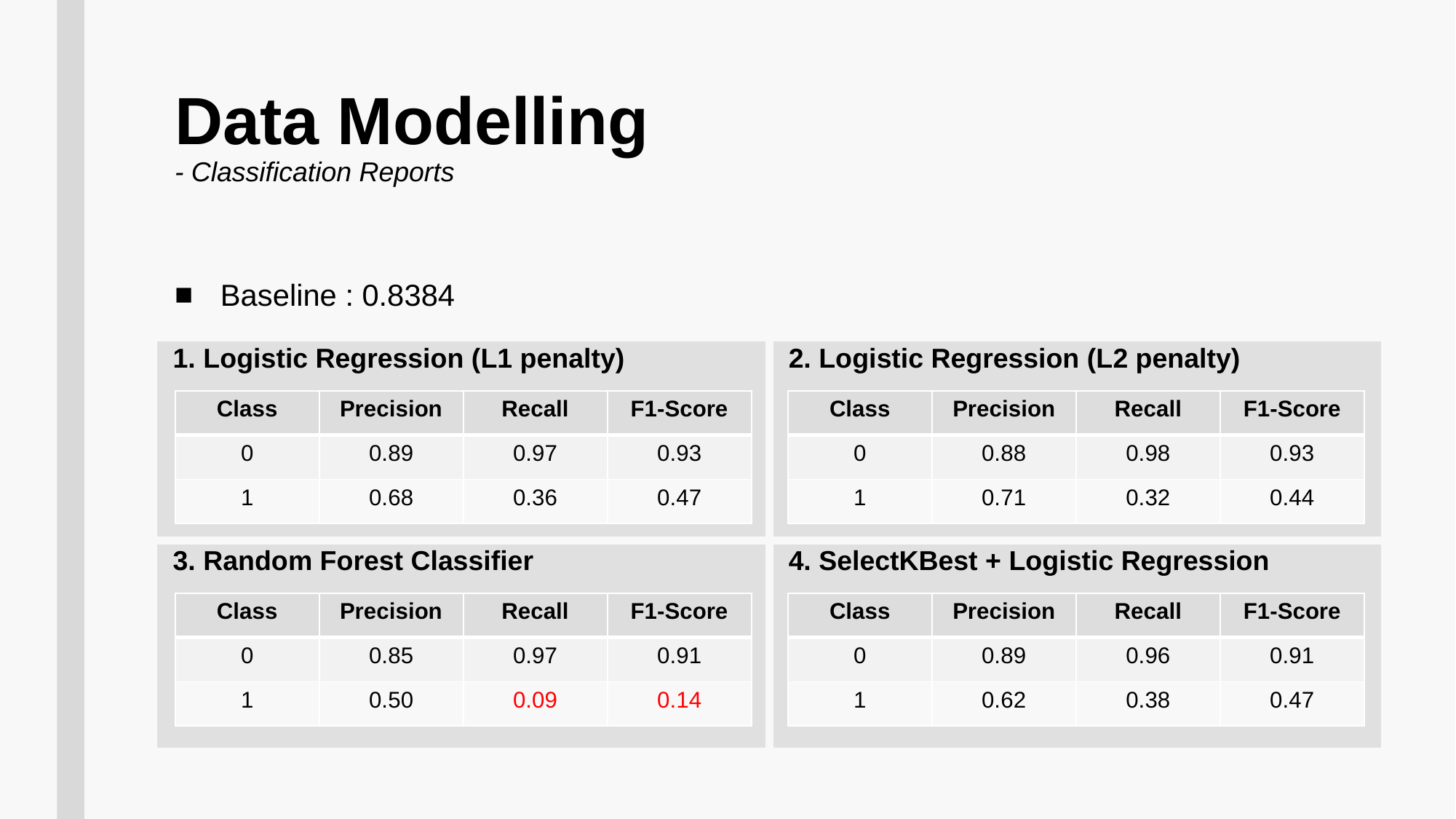

# Data Modelling - Classification Reports
Baseline : 0.8384
| 1. Logistic Regression (L1 penalty) | 2. Logistic Regression (L2 penalty) |
| --- | --- |
| 3. Random Forest Classifier | 4. SelectKBest + Logistic Regression |
| Class | Precision | Recall | F1-Score |
| --- | --- | --- | --- |
| 0 | 0.89 | 0.97 | 0.93 |
| 1 | 0.68 | 0.36 | 0.47 |
| Class | Precision | Recall | F1-Score |
| --- | --- | --- | --- |
| 0 | 0.88 | 0.98 | 0.93 |
| 1 | 0.71 | 0.32 | 0.44 |
| Class | Precision | Recall | F1-Score |
| --- | --- | --- | --- |
| 0 | 0.85 | 0.97 | 0.91 |
| 1 | 0.50 | 0.09 | 0.14 |
| Class | Precision | Recall | F1-Score |
| --- | --- | --- | --- |
| 0 | 0.89 | 0.96 | 0.91 |
| 1 | 0.62 | 0.38 | 0.47 |